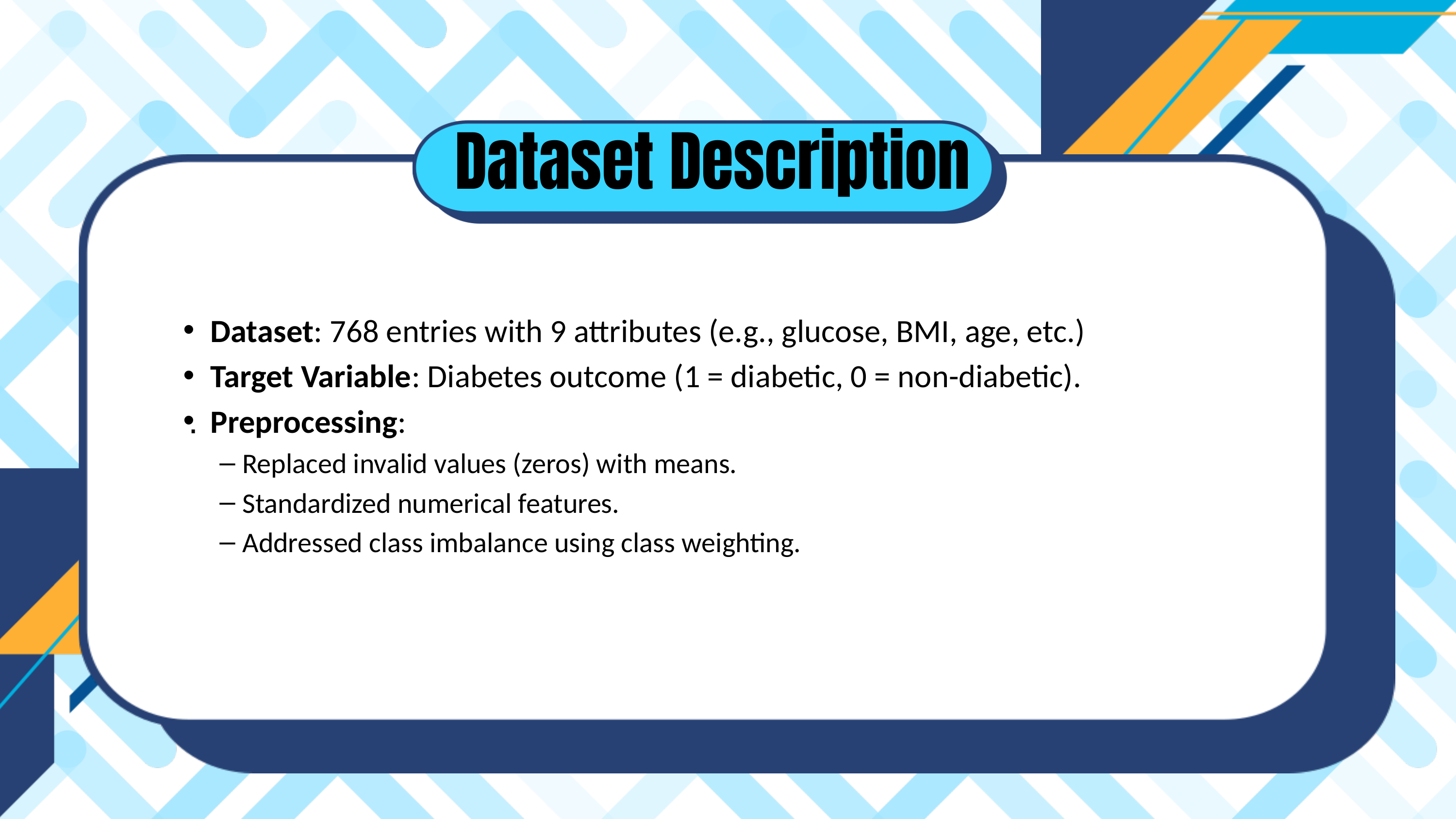

Dataset Description

Dataset: 768 entries with 9 attributes (e.g., glucose, BMI, age, etc.)
Target Variable: Diabetes outcome (1 = diabetic, 0 = non-diabetic).
Preprocessing:
Replaced invalid values (zeros) with means.
Standardized numerical features.
Addressed class imbalance using class weighting.
.